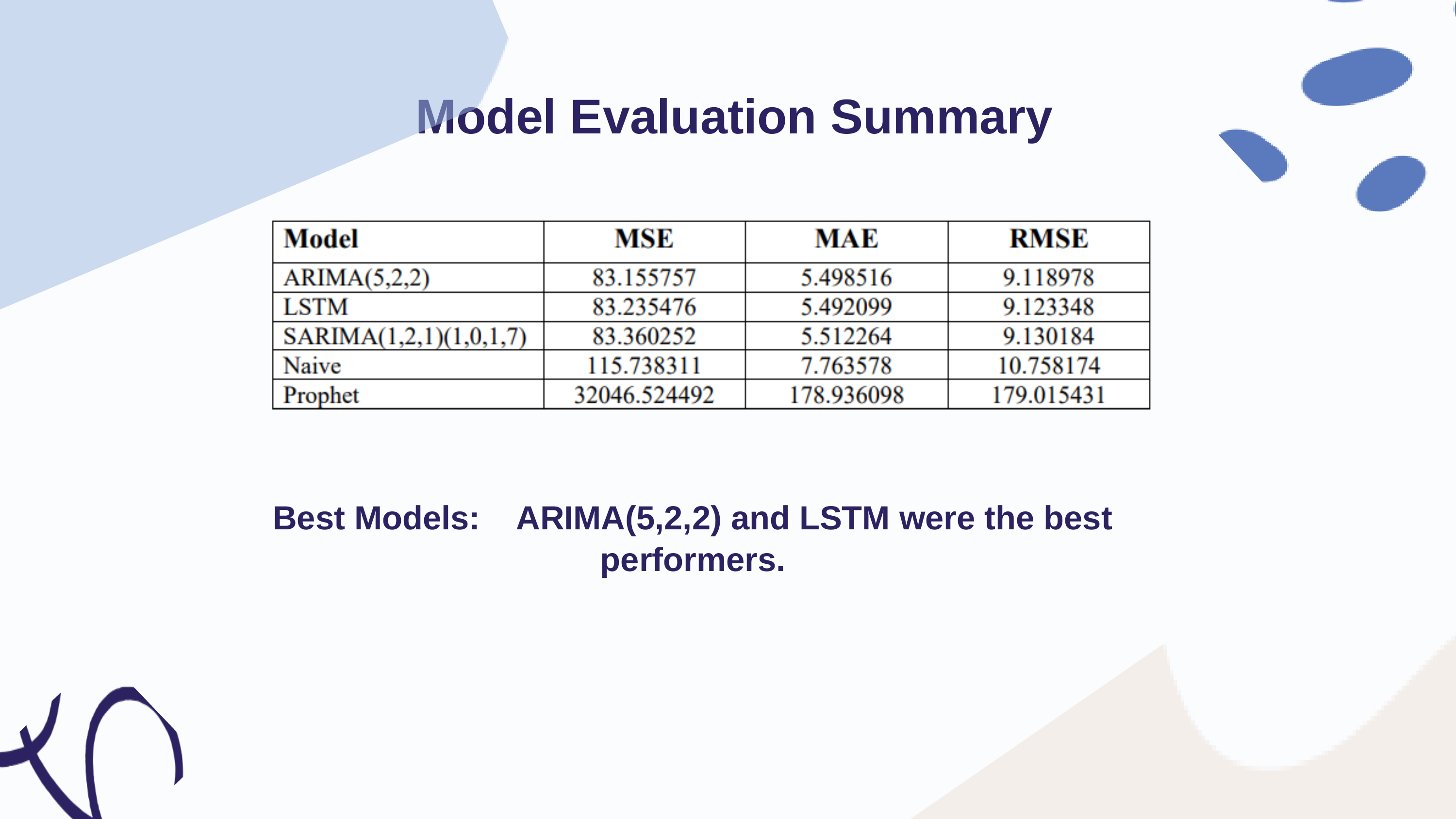

Model Evaluation Summary

Best Models:    ARIMA(5,2,2) and LSTM were the best performers.